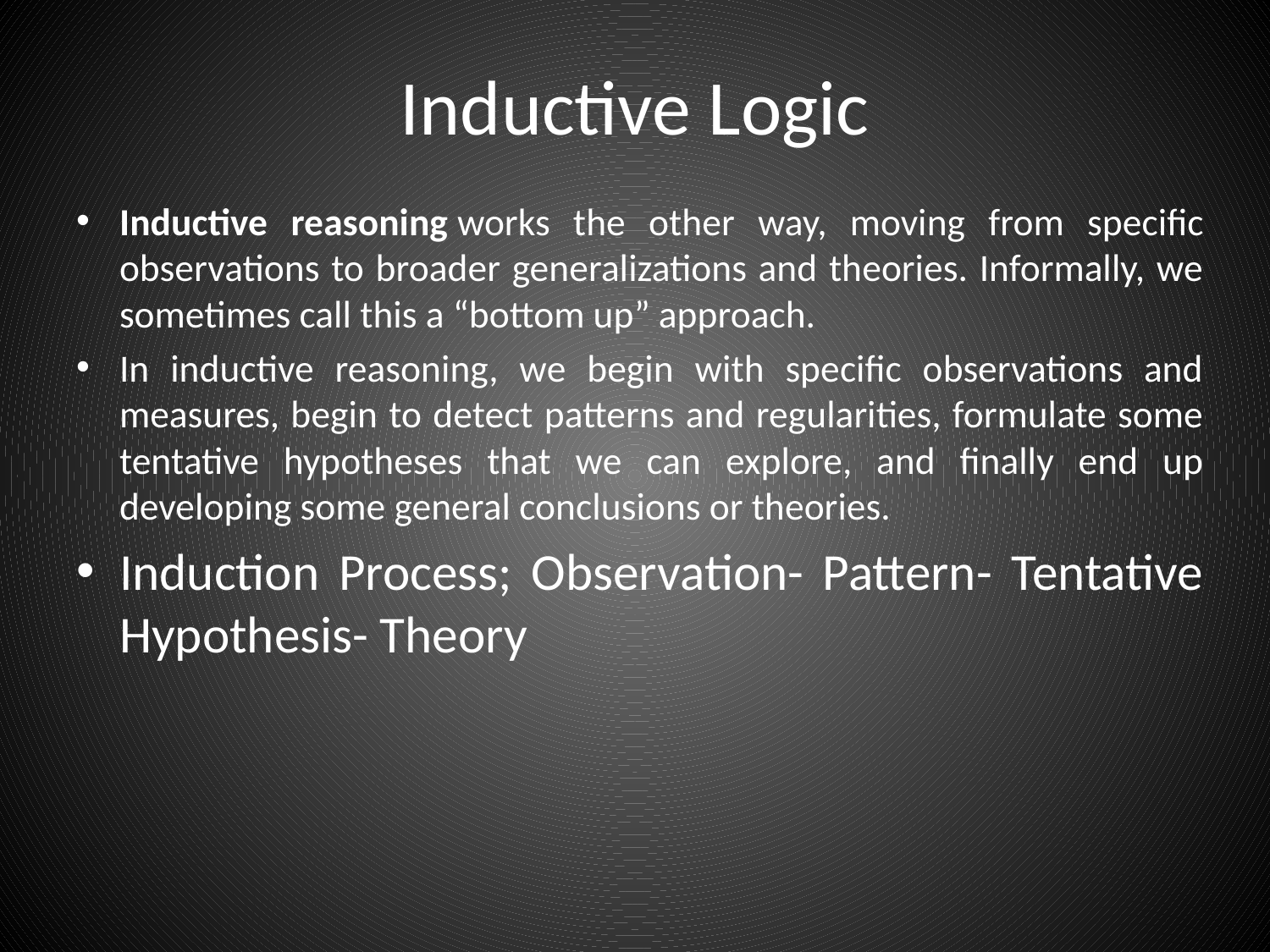

# Inductive Logic
Inductive reasoning works the other way, moving from specific observations to broader generalizations and theories. Informally, we sometimes call this a “bottom up” approach.
In inductive reasoning, we begin with specific observations and measures, begin to detect patterns and regularities, formulate some tentative hypotheses that we can explore, and finally end up developing some general conclusions or theories.
Induction Process; Observation- Pattern- Tentative Hypothesis- Theory